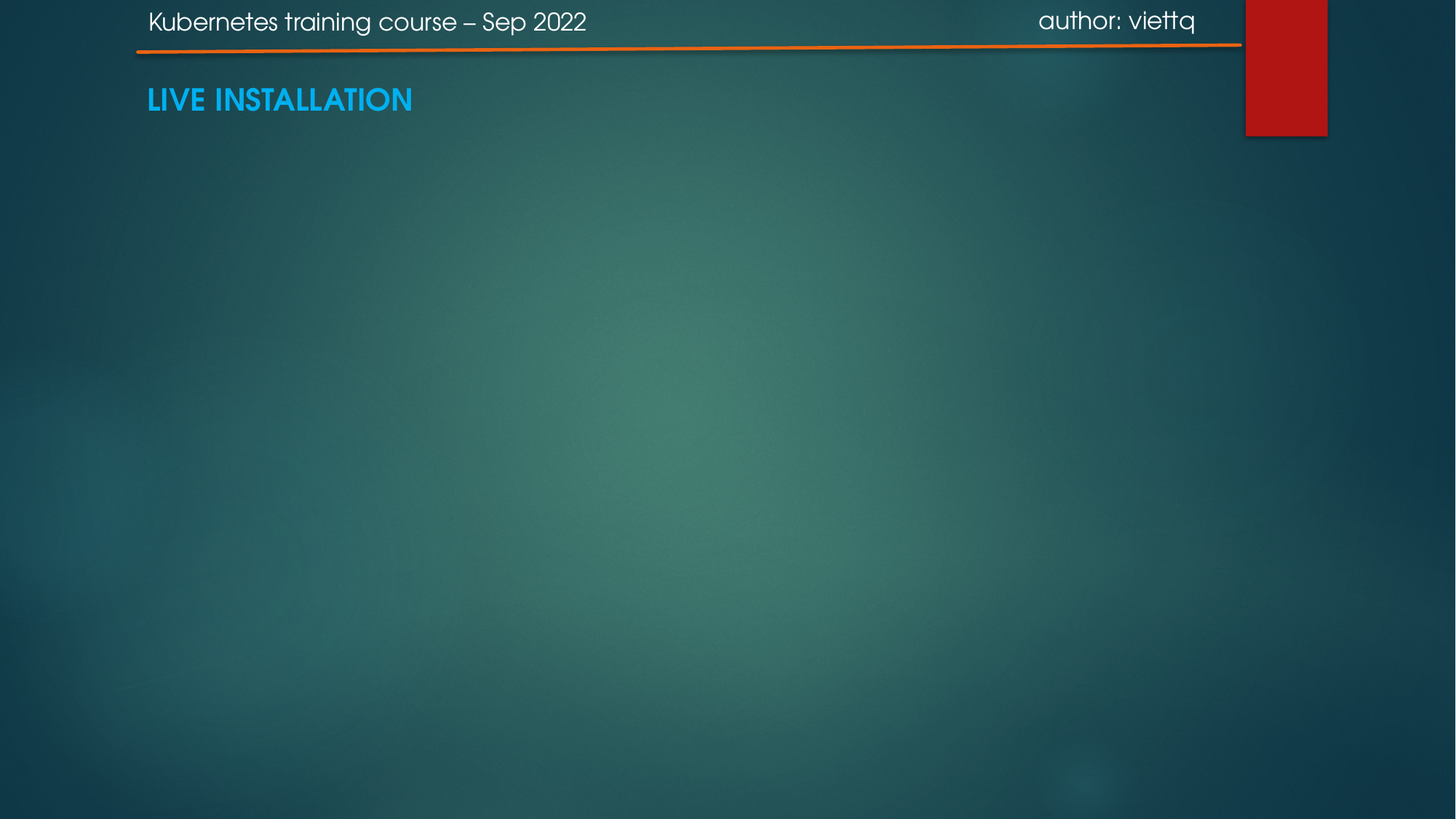

author: viettq
Kubernetes training course – Sep 2022
Live installation